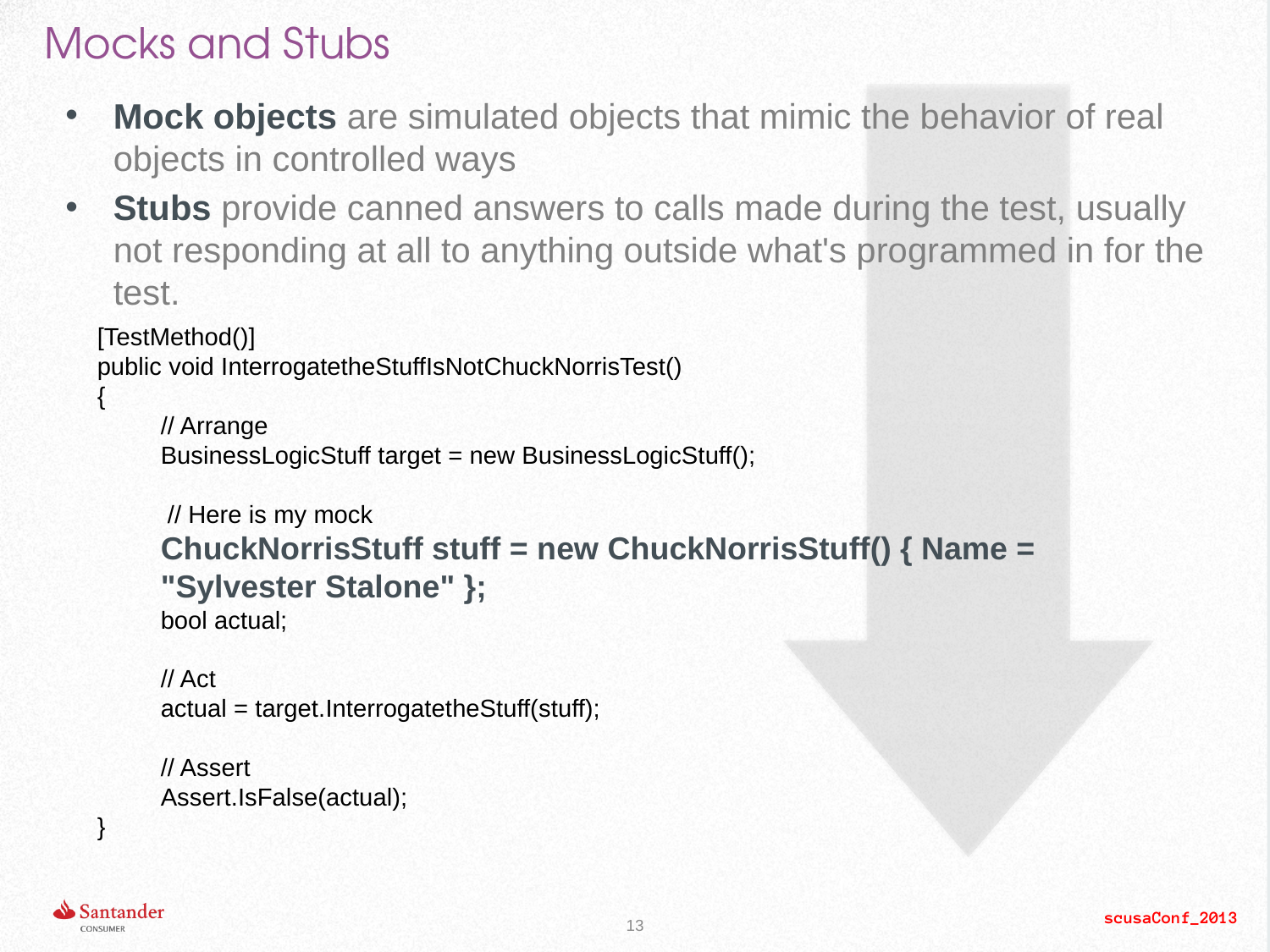

# Mocks and Stubs

Mock objects are simulated objects that mimic the behavior of real objects in controlled ways
Stubs provide canned answers to calls made during the test, usually not responding at all to anything outside what's programmed in for the test.
[TestMethod()]
public void InterrogatetheStuffIsNotChuckNorrisTest()
{
// Arrange
BusinessLogicStuff target = new BusinessLogicStuff();

 // Here is my mock
ChuckNorrisStuff stuff = new ChuckNorrisStuff() { Name = "Sylvester Stalone" };
bool actual;

// Act
actual = target.InterrogatetheStuff(stuff);

// Assert
Assert.IsFalse(actual);
}
13